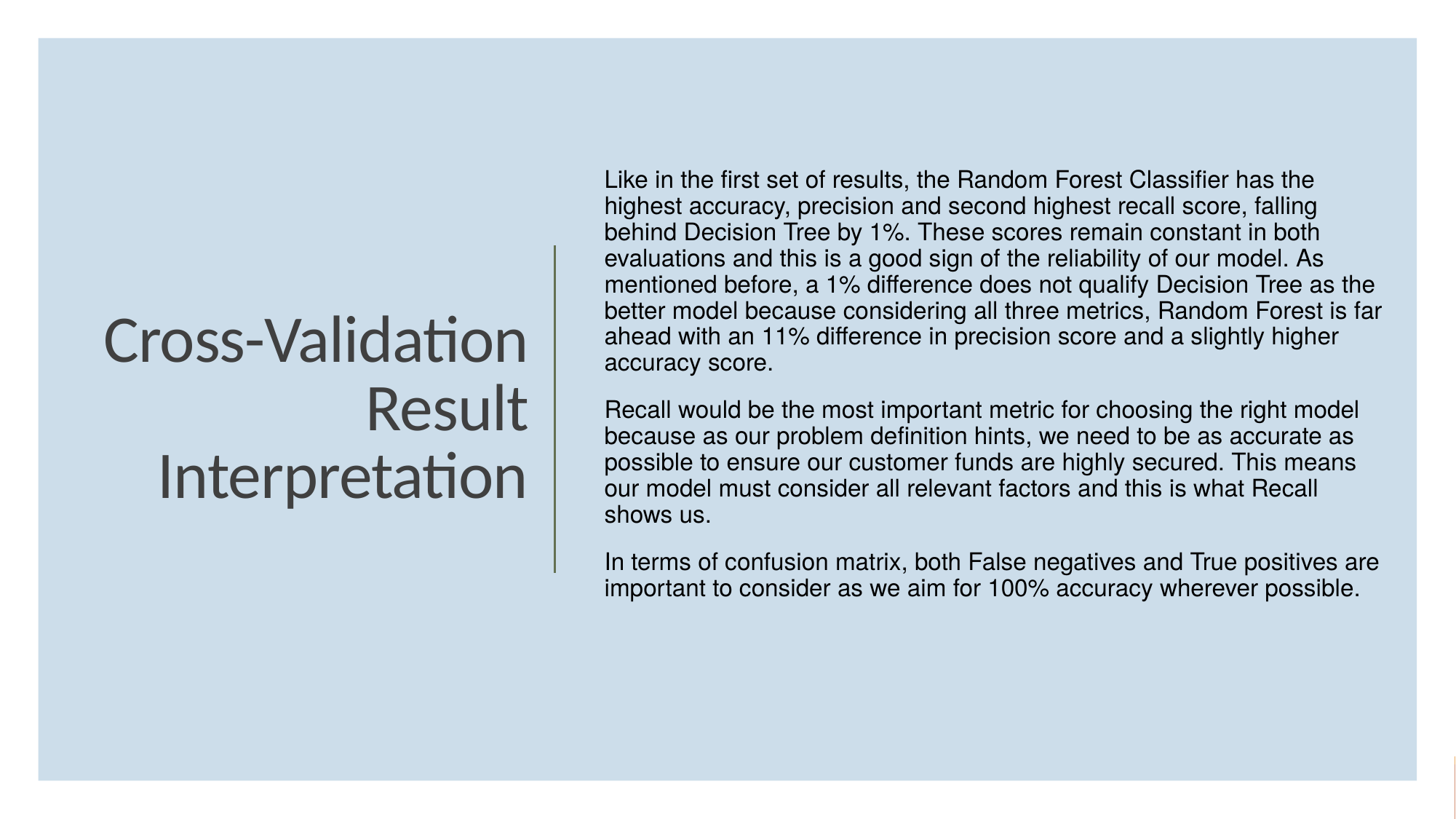

Like in the first set of results, the Random Forest Classifier has the highest accuracy, precision and second highest recall score, falling behind Decision Tree by 1%. These scores remain constant in both evaluations and this is a good sign of the reliability of our model. As mentioned before, a 1% difference does not qualify Decision Tree as the better model because considering all three metrics, Random Forest is far ahead with an 11% difference in precision score and a slightly higher accuracy score.
Recall would be the most important metric for choosing the right model because as our problem definition hints, we need to be as accurate as possible to ensure our customer funds are highly secured. This means our model must consider all relevant factors and this is what Recall shows us.
In terms of confusion matrix, both False negatives and True positives are important to consider as we aim for 100% accuracy wherever possible.

# Cross-Validation Result Interpretation